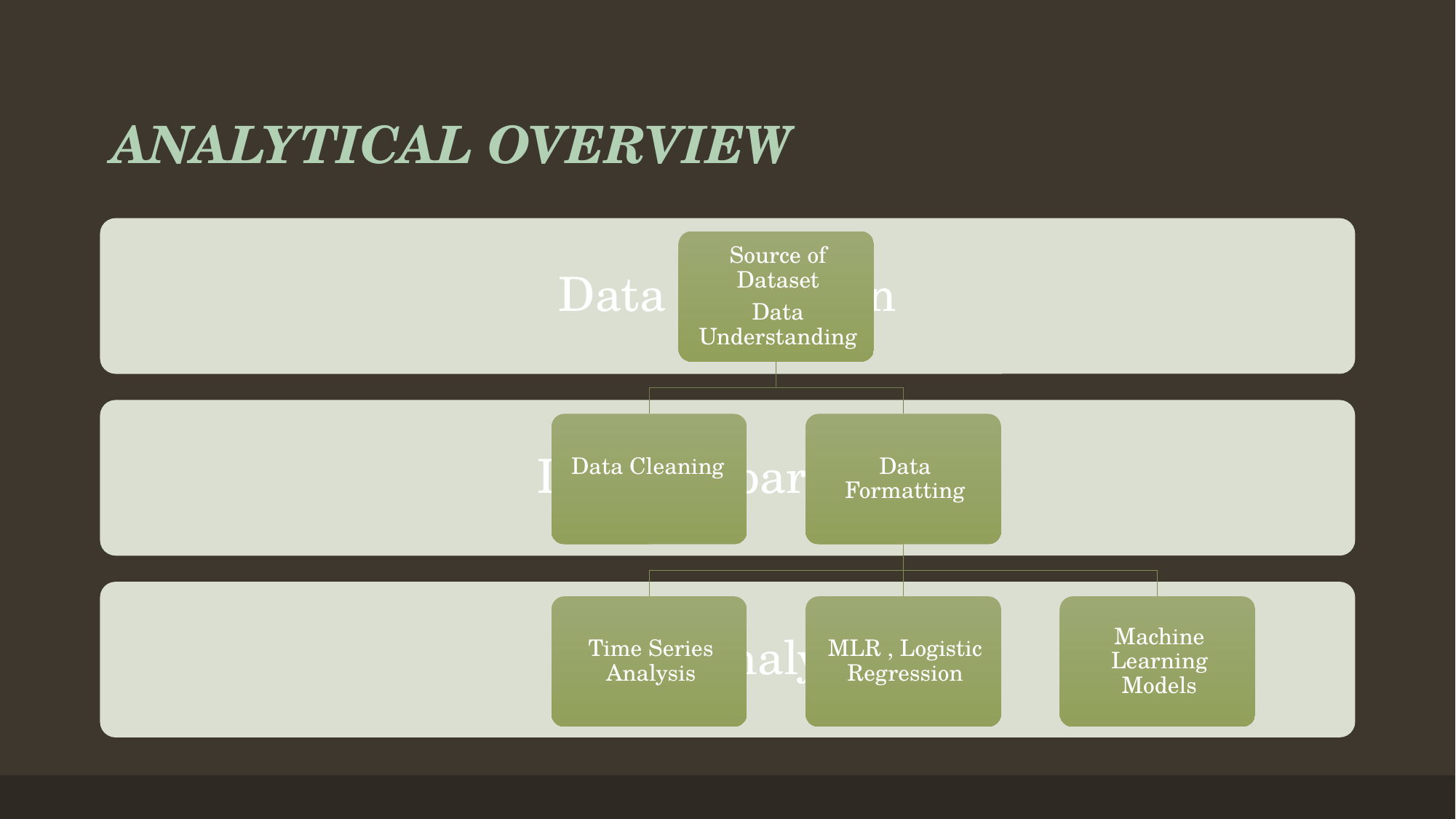

# ANALYTICAL OVERVIEW
Data Analysis
Data Preparation
Data Definition
Source of Dataset
Data Understanding
Data Cleaning
Data Formatting
Time Series Analysis
MLR , Logistic Regression
Machine Learning Models